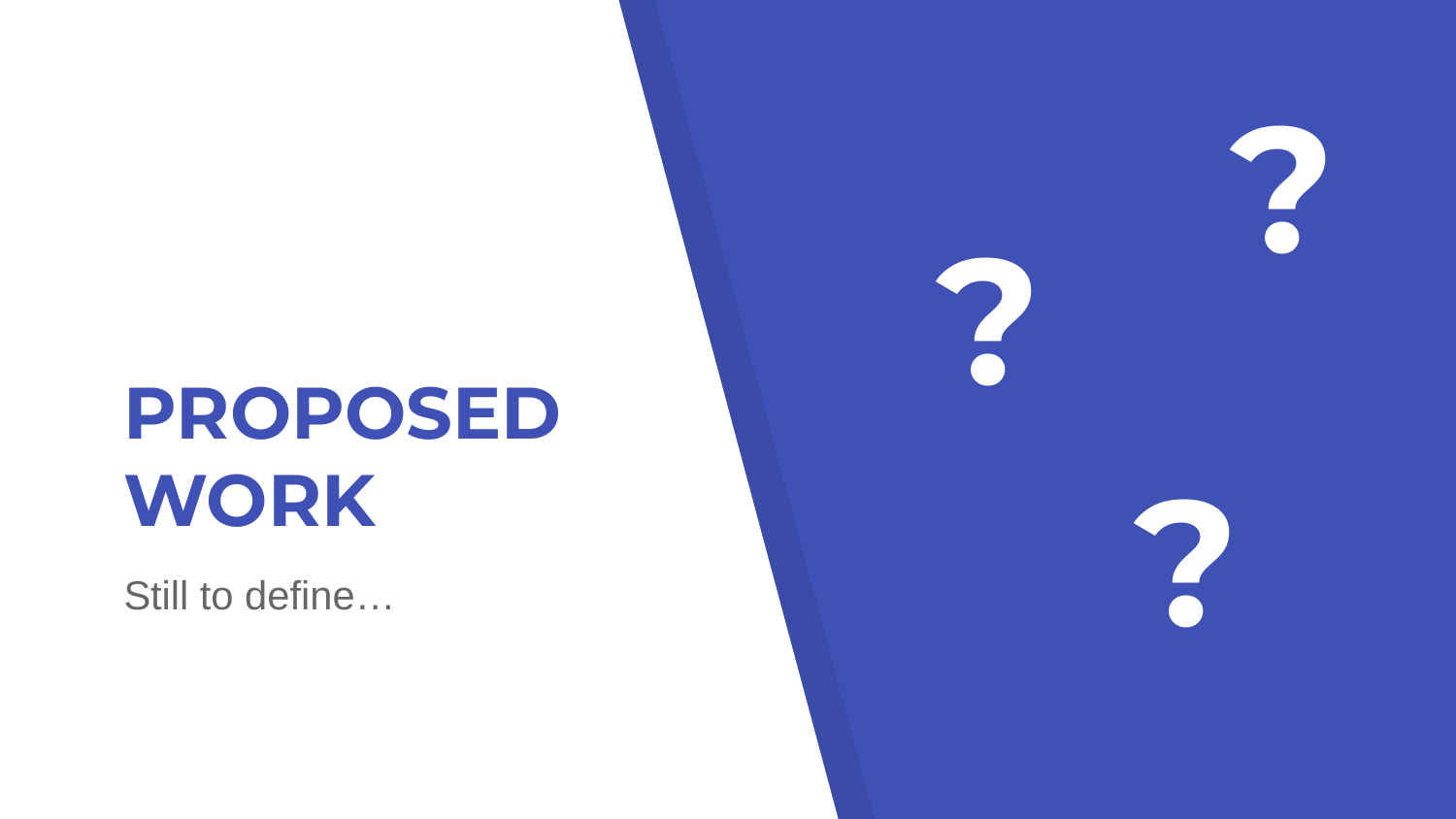

?
?
PROPOSED WORK
?
Still to define…